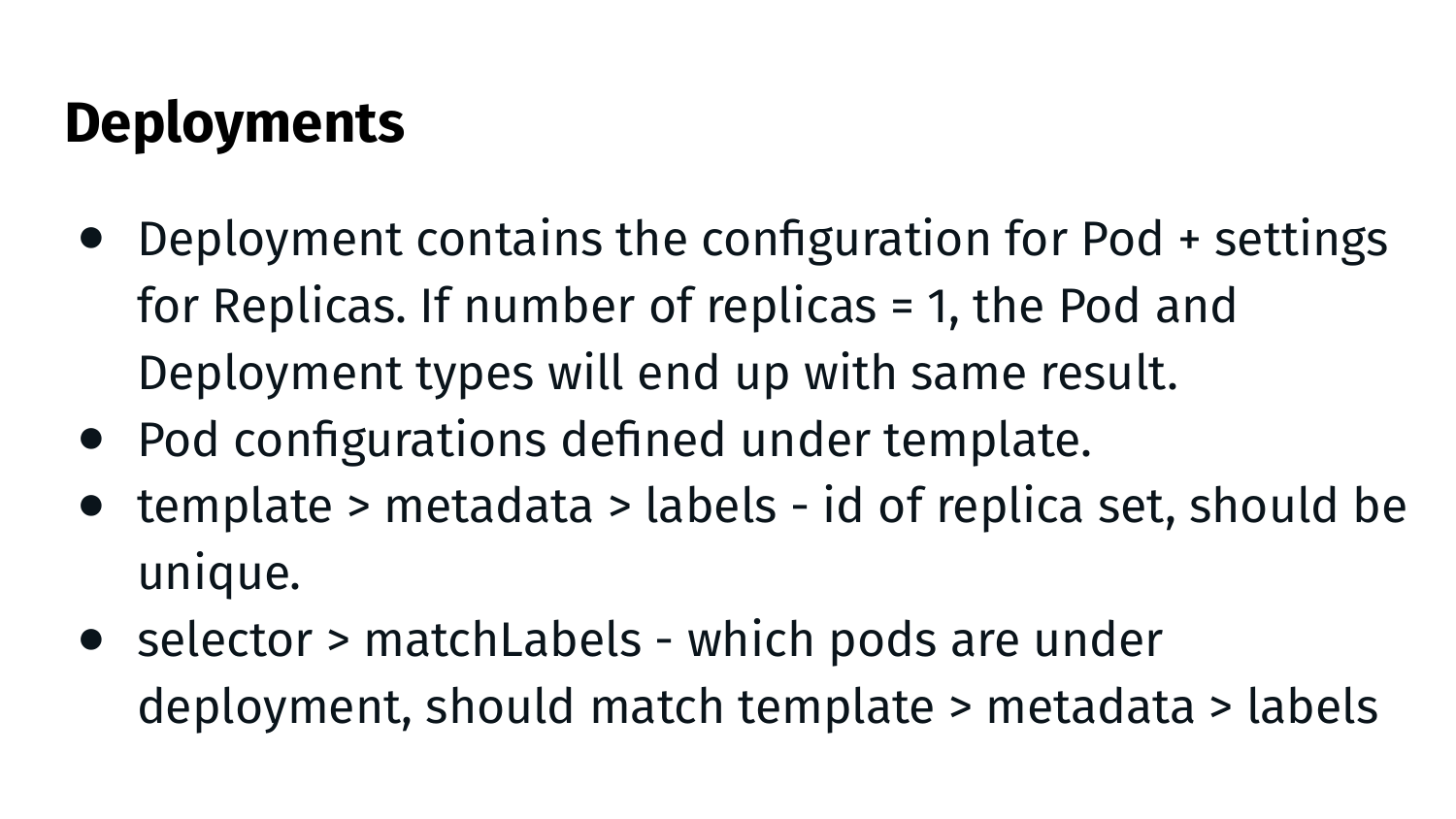

# Deployments
Deployment contains the configuration for Pod + settings for Replicas. If number of replicas = 1, the Pod and Deployment types will end up with same result.
Pod configurations defined under template.
template > metadata > labels - id of replica set, should be unique.
selector > matchLabels - which pods are under deployment, should match template > metadata > labels